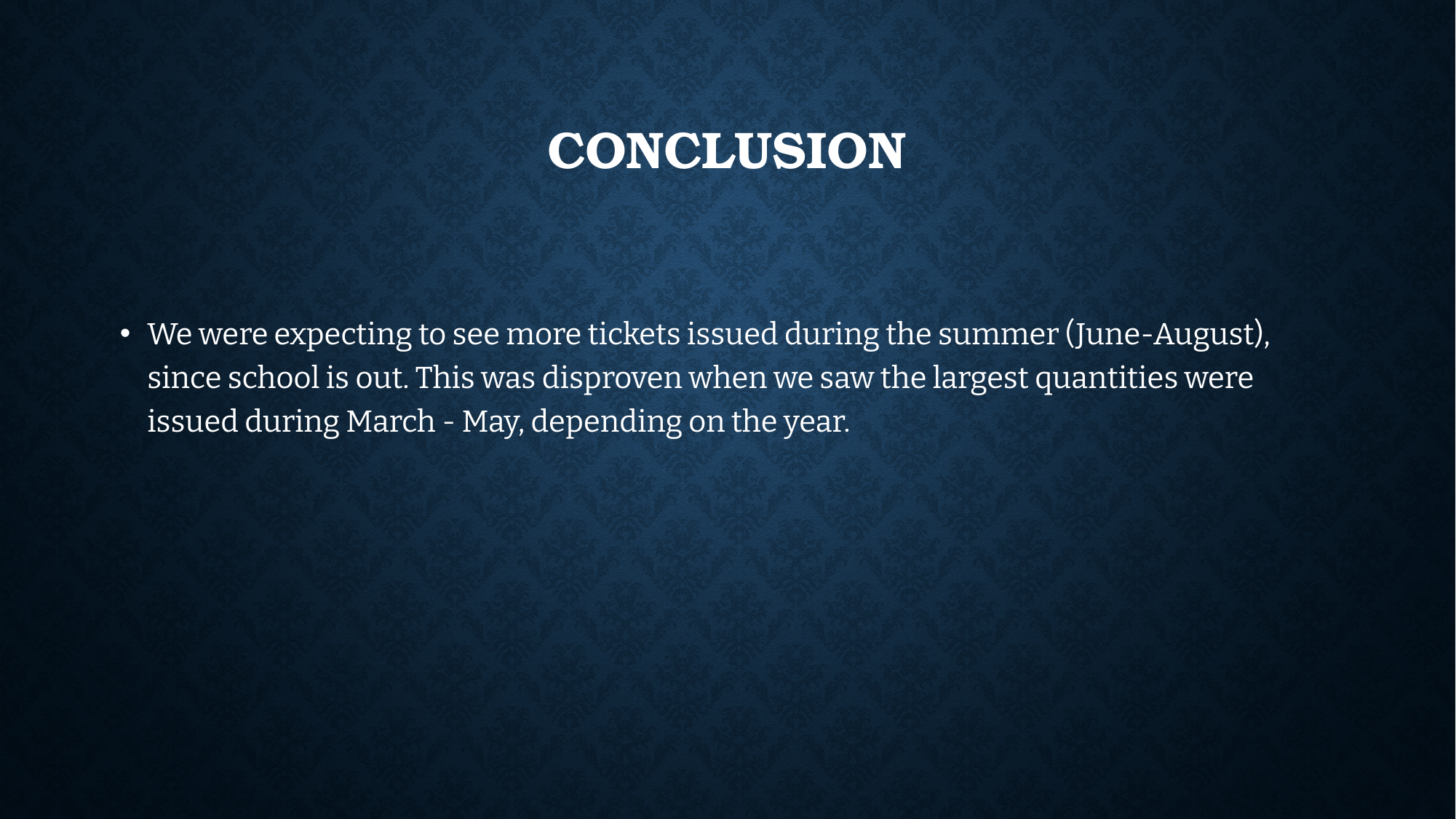

# CONCLUSION

We were expecting to see more tickets issued during the summer (June-August), since school is out. This was disproven when we saw the largest quantities were issued during March - May, depending on the year.